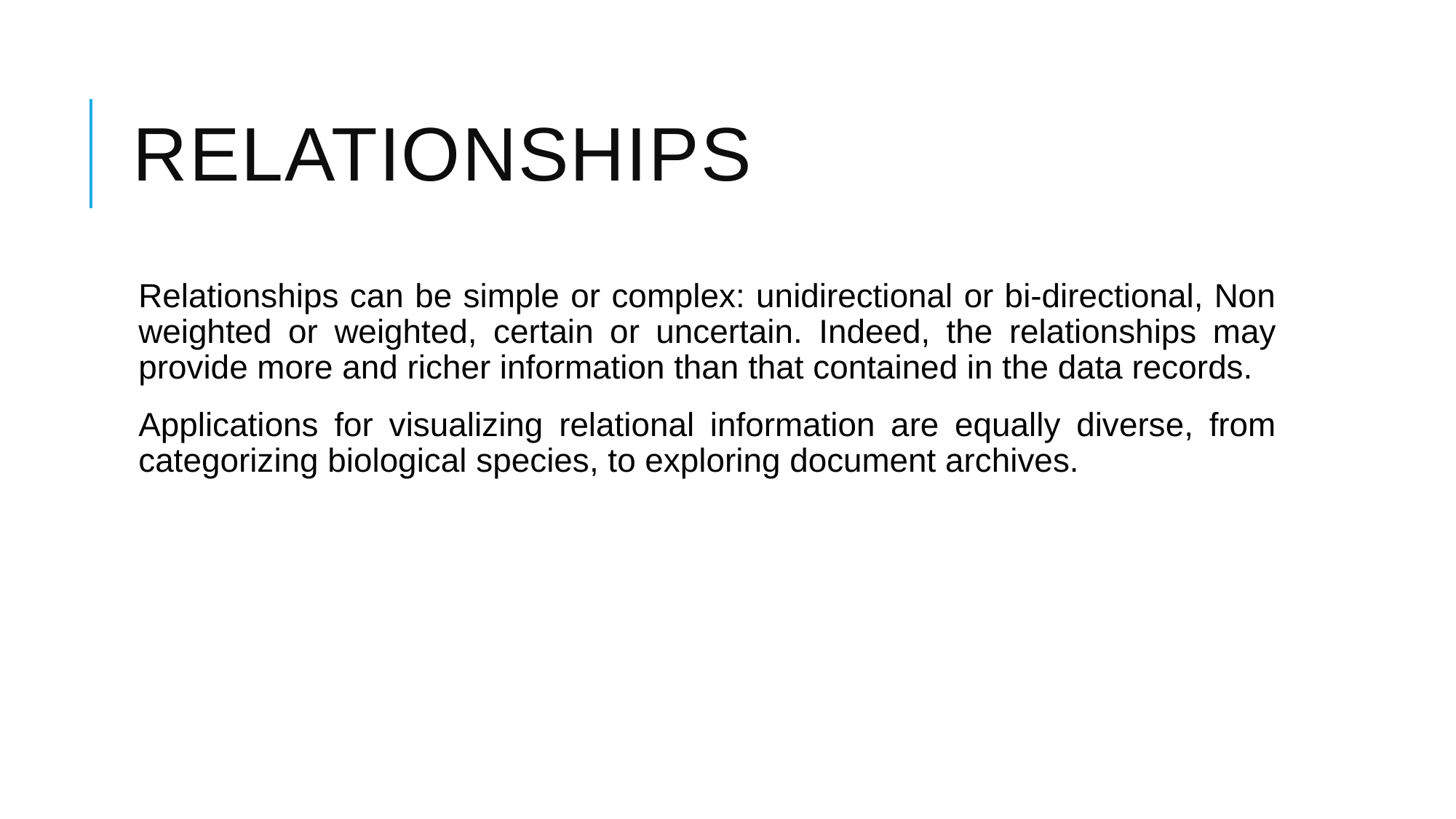

# Relationships
Relationships can be simple or complex: unidirectional or bi-directional, Non weighted or weighted, certain or uncertain. Indeed, the relationships may provide more and richer information than that contained in the data records.
Applications for visualizing relational information are equally diverse, from categorizing biological species, to exploring document archives.